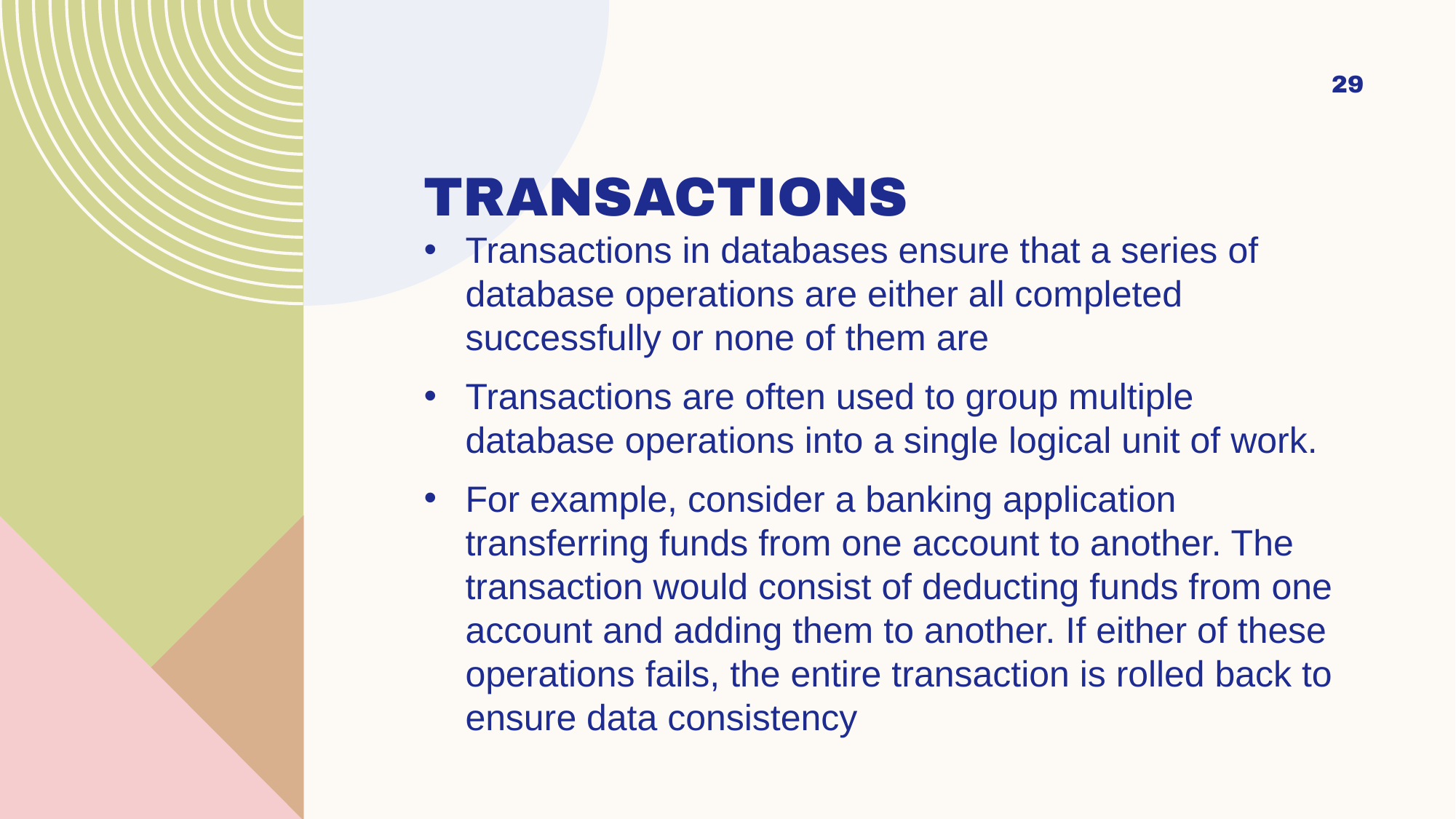

29
# transactions
Transactions in databases ensure that a series of database operations are either all completed successfully or none of them are
Transactions are often used to group multiple database operations into a single logical unit of work.
For example, consider a banking application transferring funds from one account to another. The transaction would consist of deducting funds from one account and adding them to another. If either of these operations fails, the entire transaction is rolled back to ensure data consistency